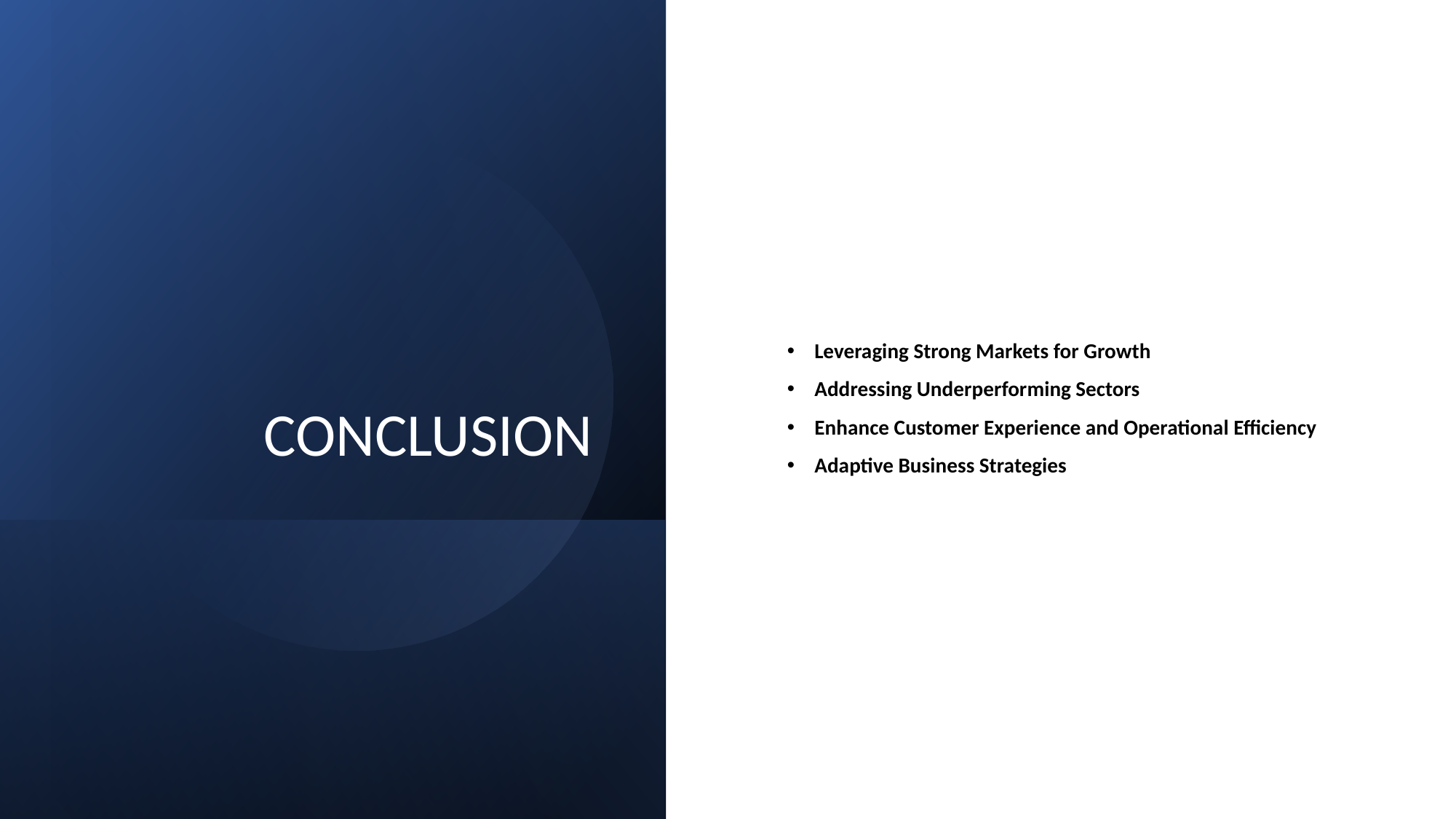

# CONCLUSION

Leveraging Strong Markets for Growth
Addressing Underperforming Sectors
Enhance Customer Experience and Operational Efficiency
Adaptive Business Strategies